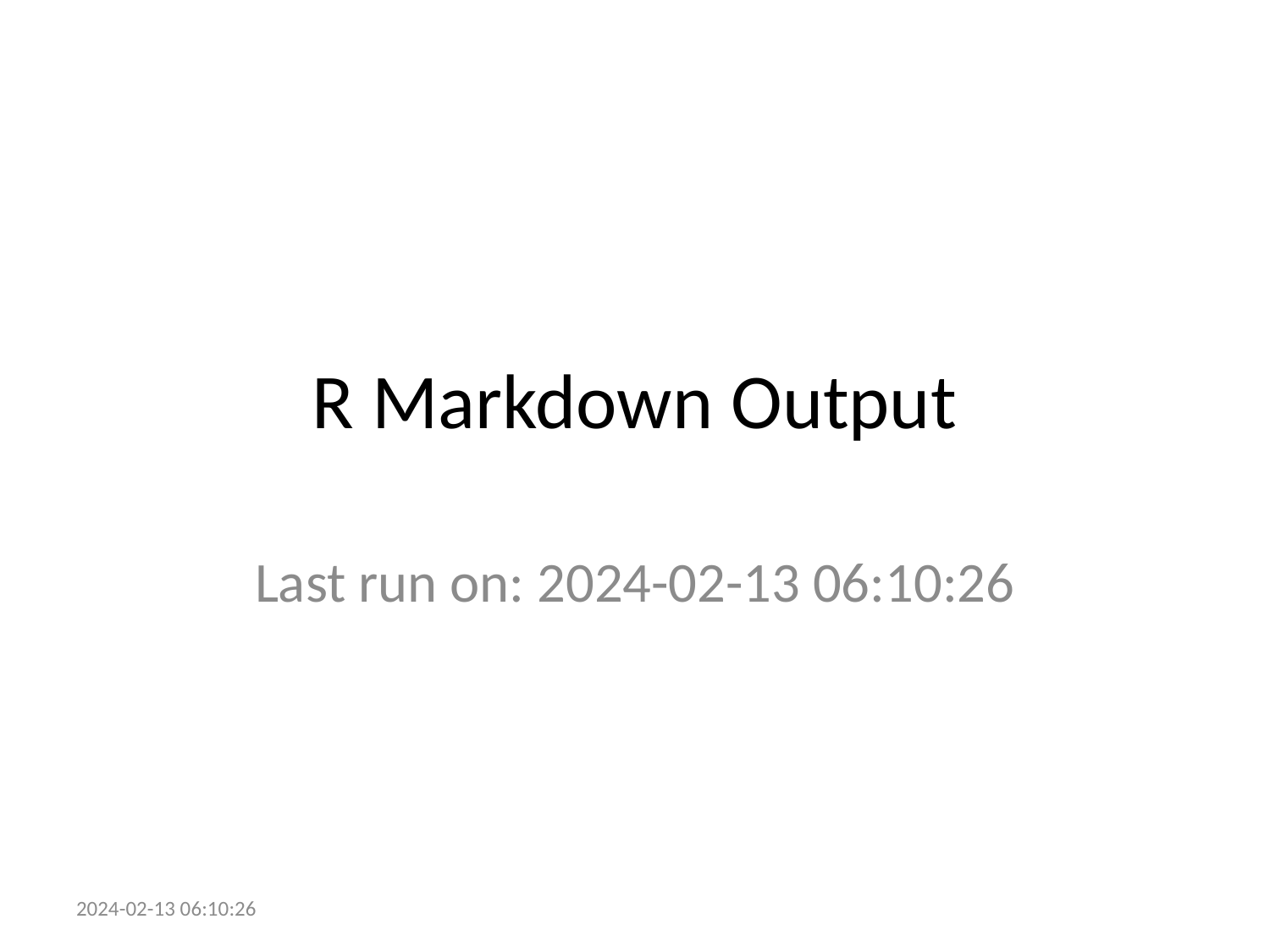

# R Markdown Output
Last run on: 2024-02-13 06:10:26
2024-02-13 06:10:26